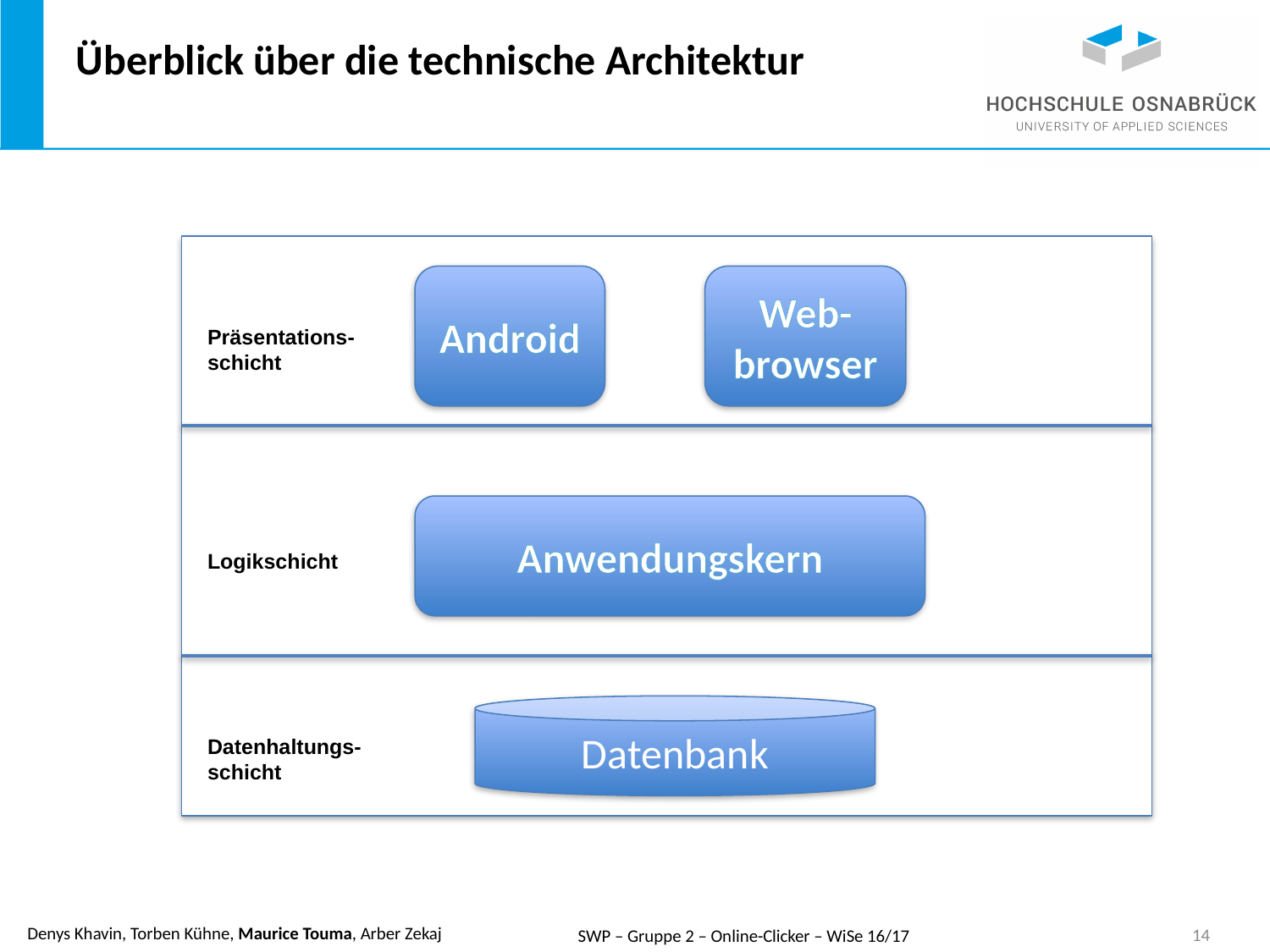

# Überblick über die technische Architektur

Android
Web-browser
Präsentations-
schicht
Anwendungskern
Logikschicht
Datenbank
Datenhaltungs- schicht
SWP – Gruppe 2 – Online-Clicker – WiSe 16/17
14